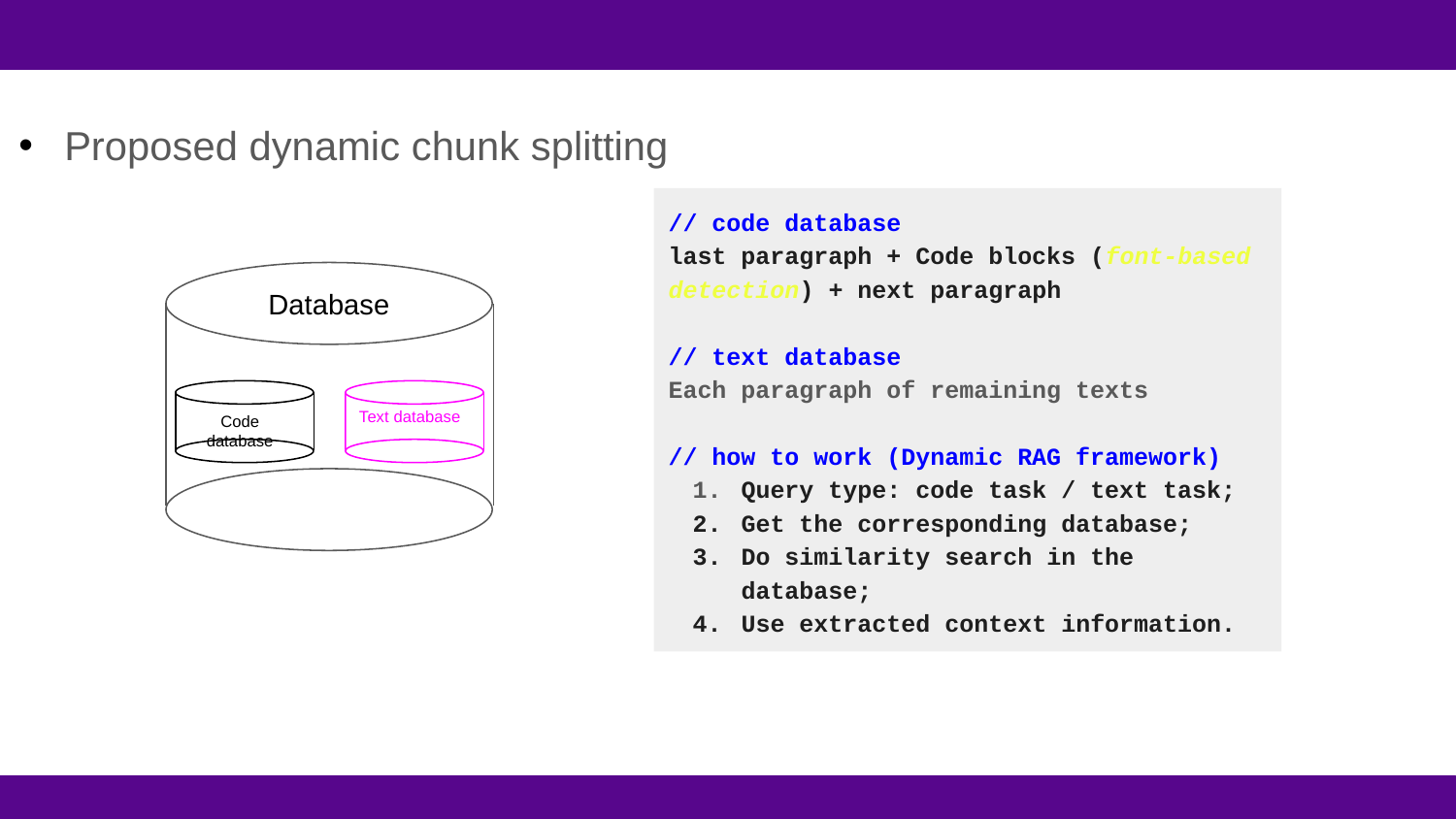

#
Proposed dynamic chunk splitting
// code database
last paragraph + Code blocks (font-based detection) + next paragraph

// text database
Each paragraph of remaining texts

// how to work (Dynamic RAG framework)
Query type: code task / text task;
Get the corresponding database;
Do similarity search in the database;
Use extracted context information.
Database

Code database
Text database